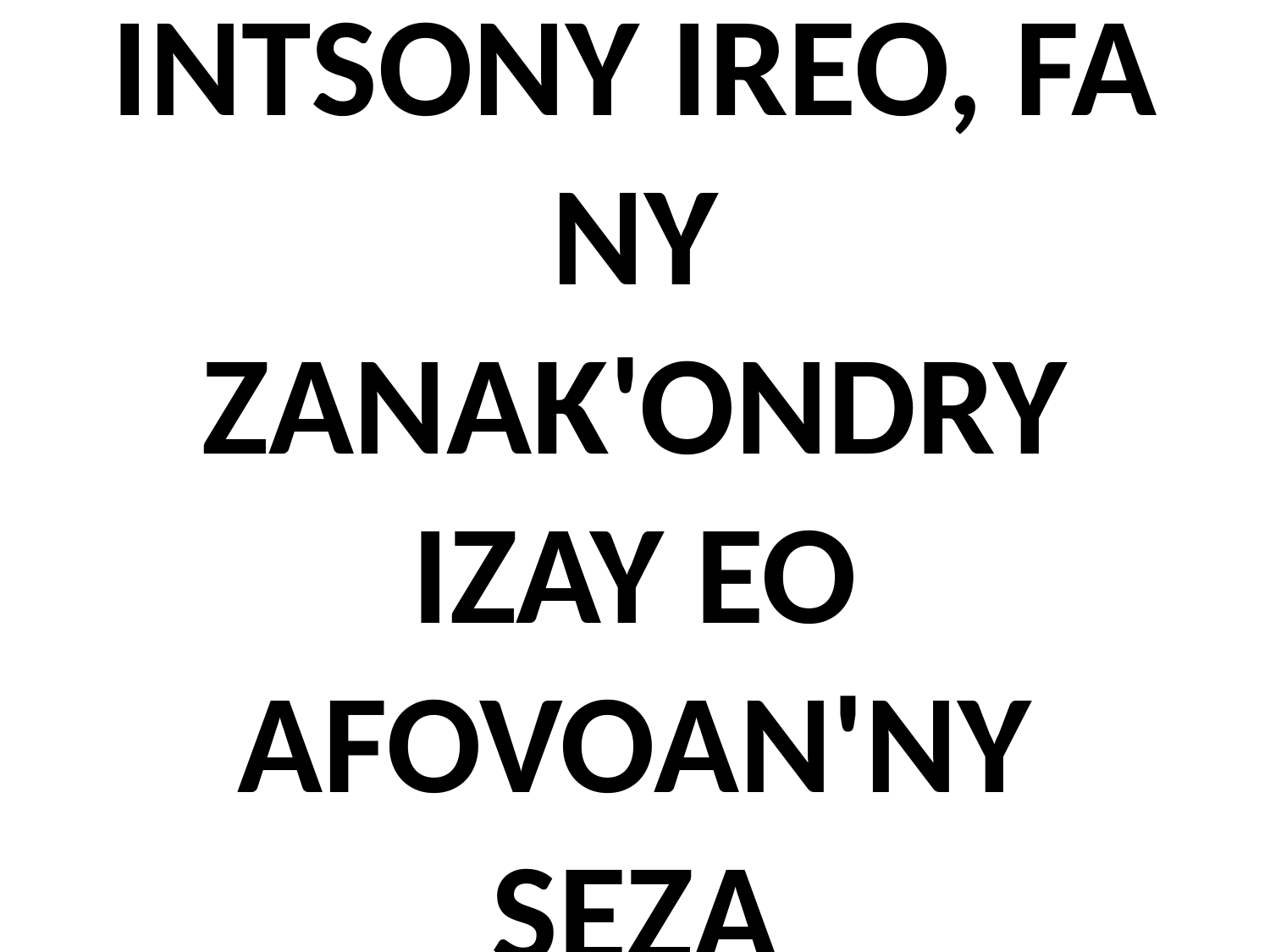

# HANGETAHETA INTSONY IREO, FA NY ZANAK'ONDRY IZAY EO AFOVOAN'NY SEZA